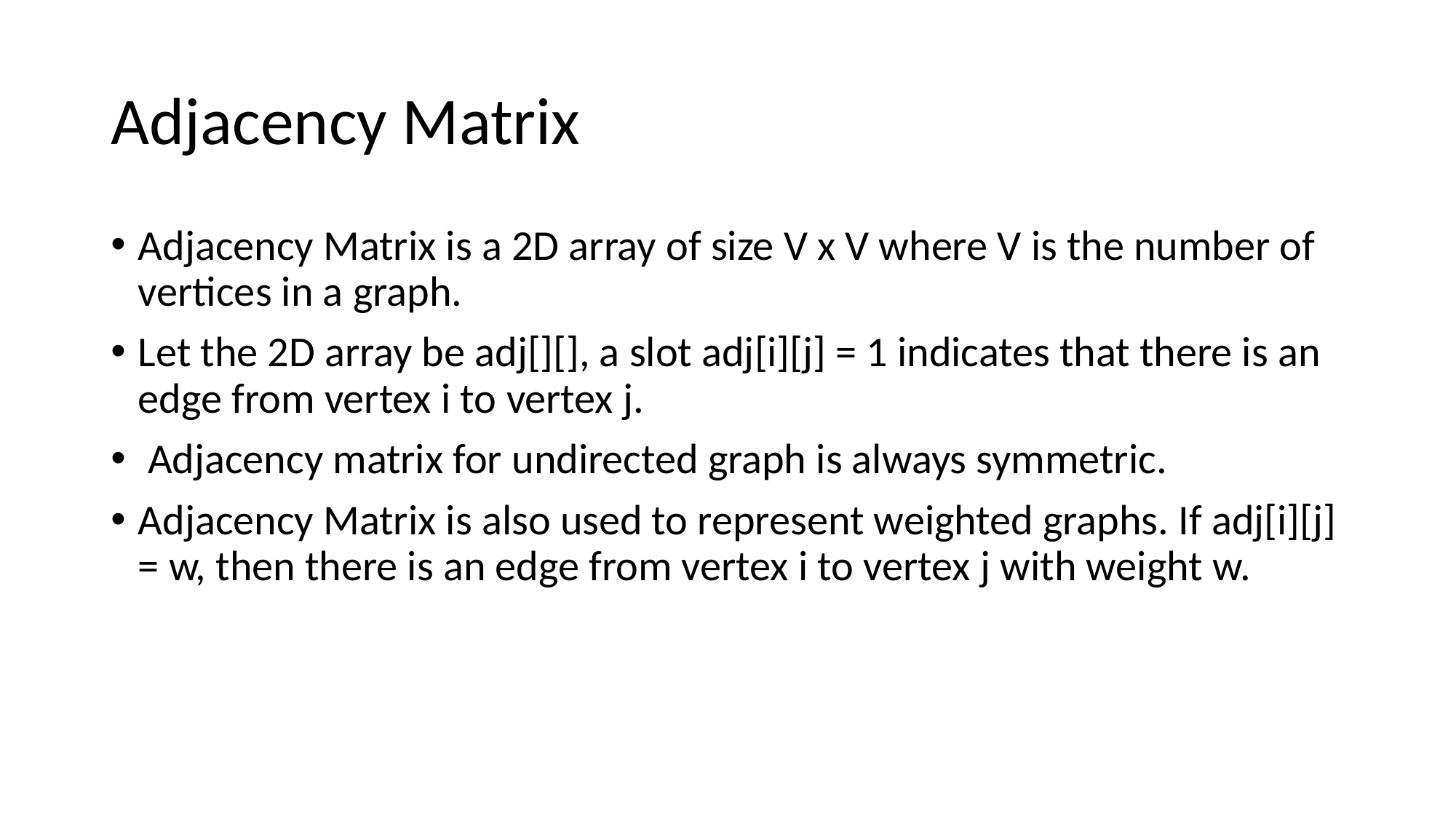

# Adjacency Matrix
Adjacency Matrix is a 2D array of size V x V where V is the number of vertices in a graph.
Let the 2D array be adj[][], a slot adj[i][j] = 1 indicates that there is an edge from vertex i to vertex j.
 Adjacency matrix for undirected graph is always symmetric.
Adjacency Matrix is also used to represent weighted graphs. If adj[i][j] = w, then there is an edge from vertex i to vertex j with weight w.